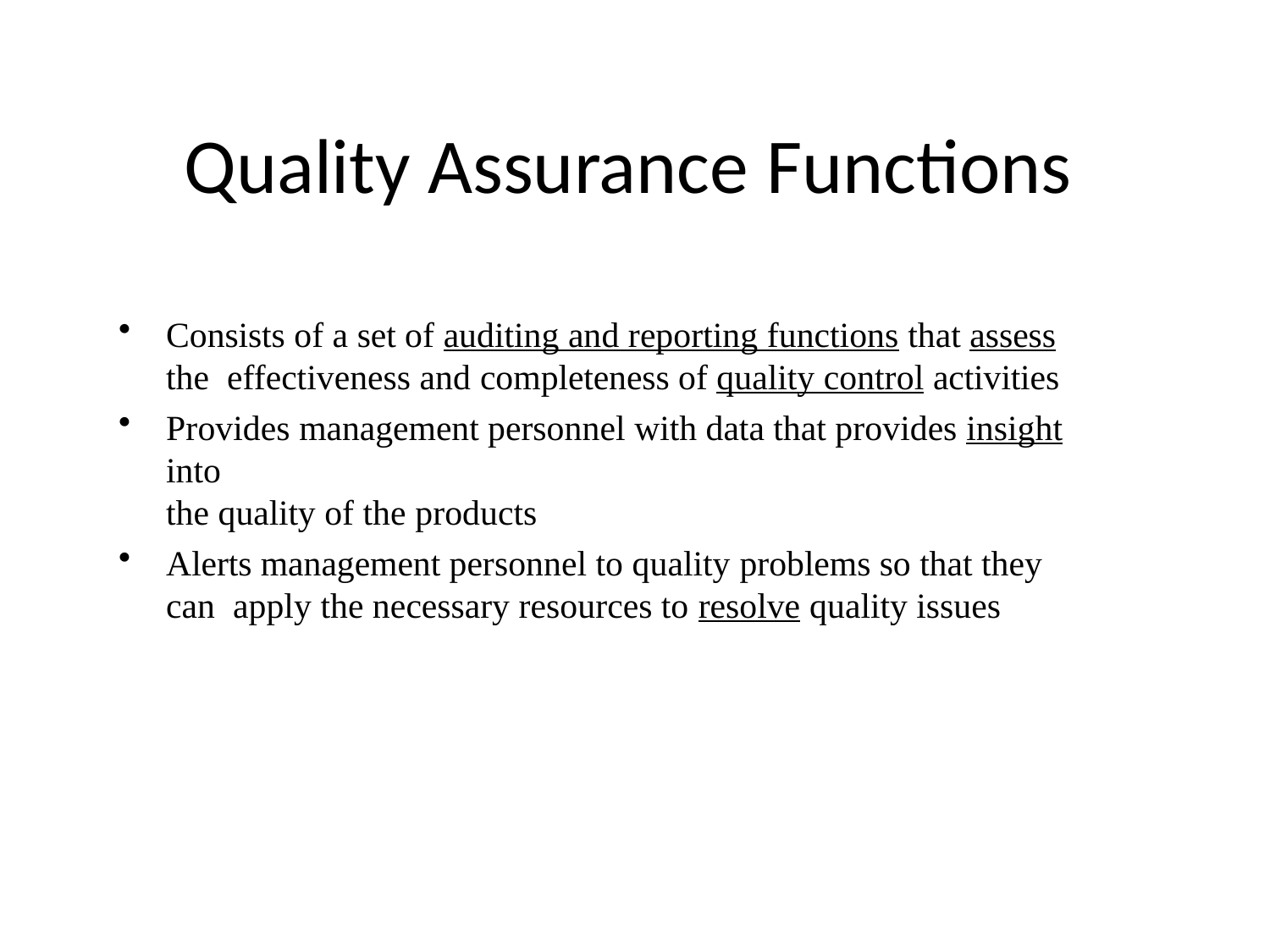

# Quality Assurance Functions
Consists of a set of auditing and reporting functions that assess the  effectiveness and completeness of quality control activities
Provides management personnel with data that provides insight into
the quality of the products
Alerts management personnel to quality problems so that they can  apply the necessary resources to resolve quality issues